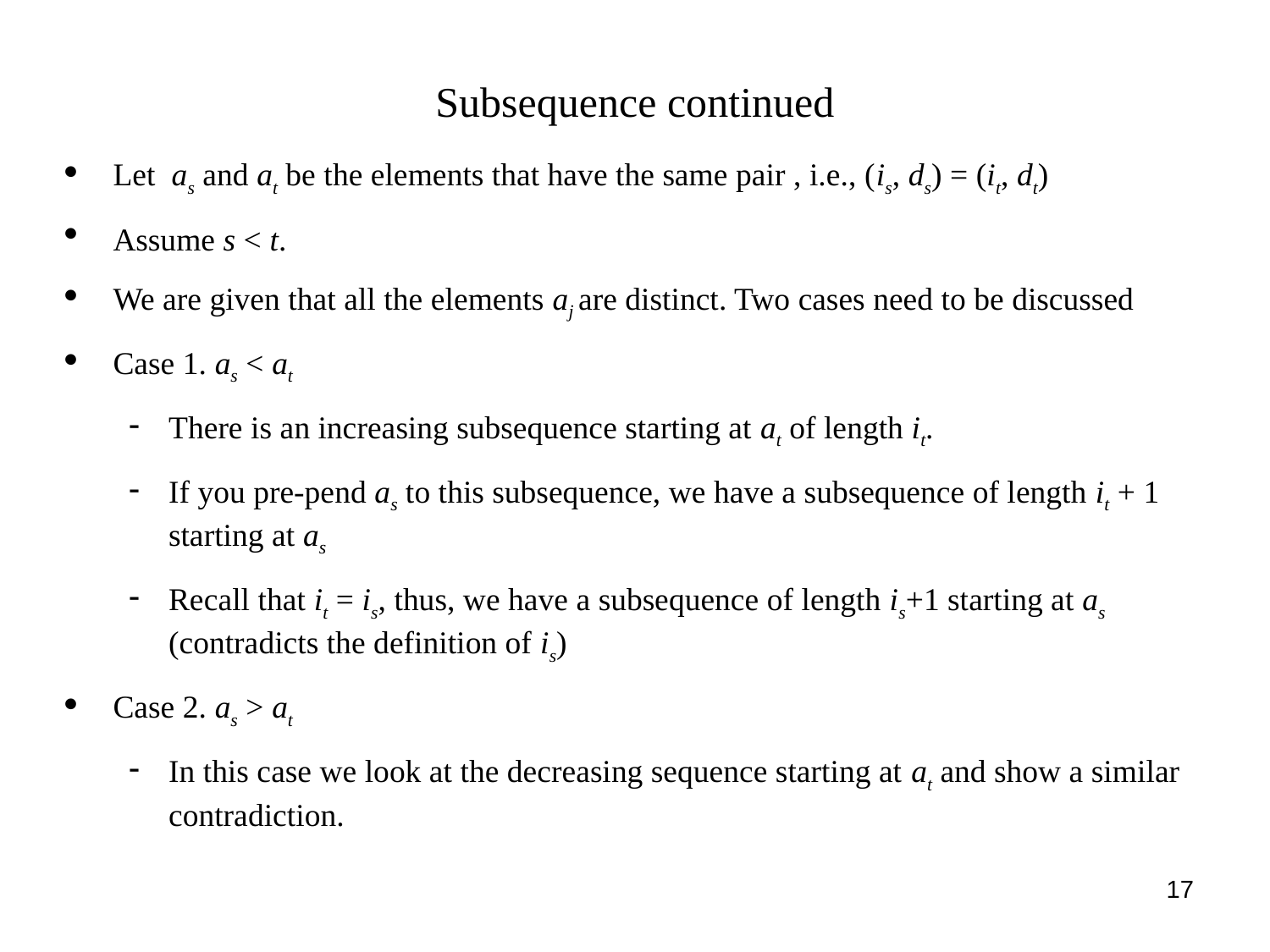

Subsequence continued
Let  as and at be the elements that have the same pair , i.e., (is, ds) = (it, dt)
Assume s < t.
We are given that all the elements aj are distinct. Two cases need to be discussed
Case 1. as < at
There is an increasing subsequence starting at at of length it.
If you pre-pend as to this subsequence, we have a subsequence of length it + 1 starting at as
Recall that it = is, thus, we have a subsequence of length is+1 starting at as (contradicts the definition of is)
Case 2. as > at
In this case we look at the decreasing sequence starting at at and show a similar contradiction.
17